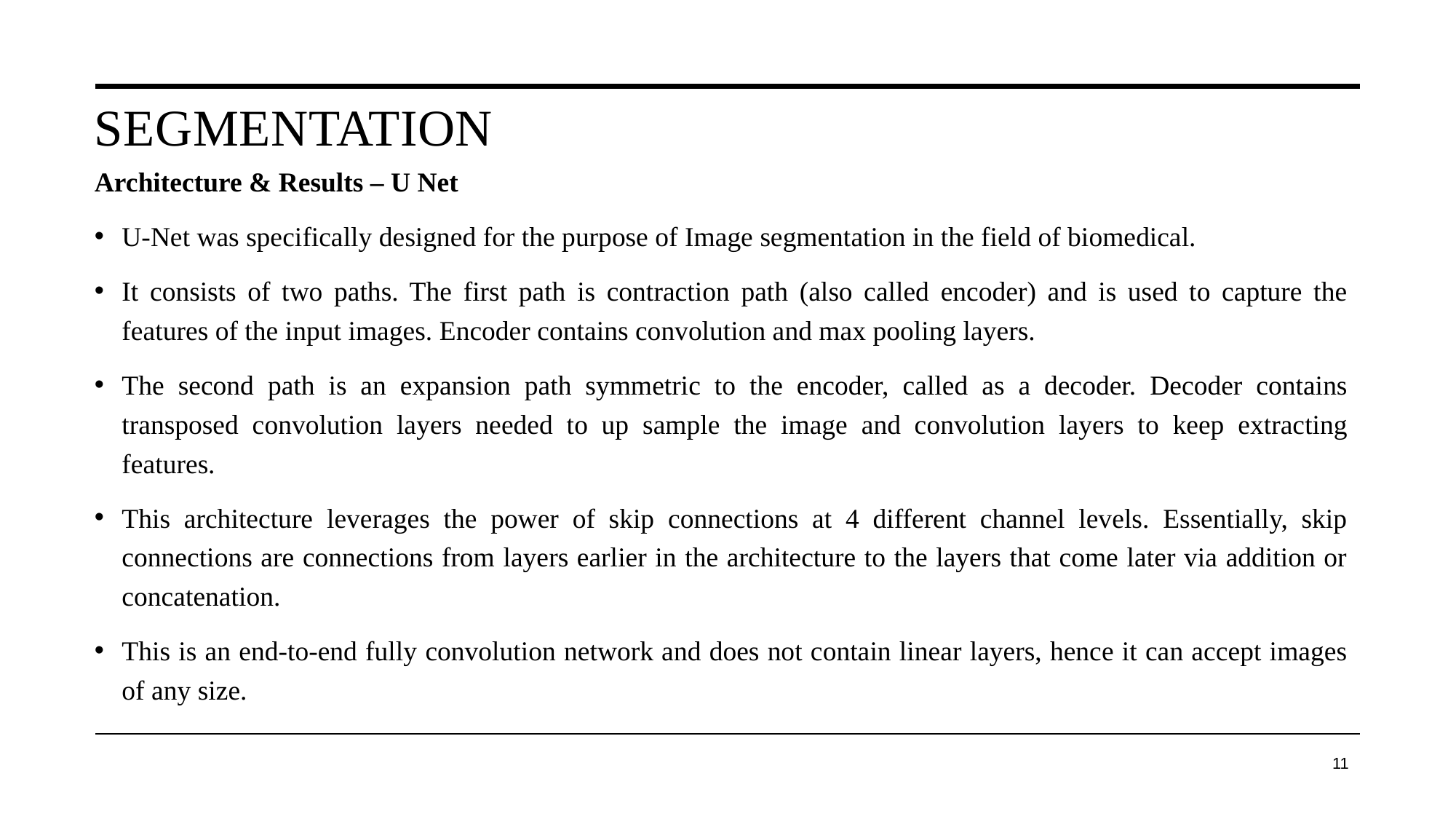

# Segmentation
Architecture & Results – U Net
U-Net was specifically designed for the purpose of Image segmentation in the field of biomedical.
It consists of two paths. The first path is contraction path (also called encoder) and is used to capture the features of the input images. Encoder contains convolution and max pooling layers.
The second path is an expansion path symmetric to the encoder, called as a decoder. Decoder contains transposed convolution layers needed to up sample the image and convolution layers to keep extracting features.
This architecture leverages the power of skip connections at 4 different channel levels. Essentially, skip connections are connections from layers earlier in the architecture to the layers that come later via addition or concatenation.
This is an end-to-end fully convolution network and does not contain linear layers, hence it can accept images of any size.
11